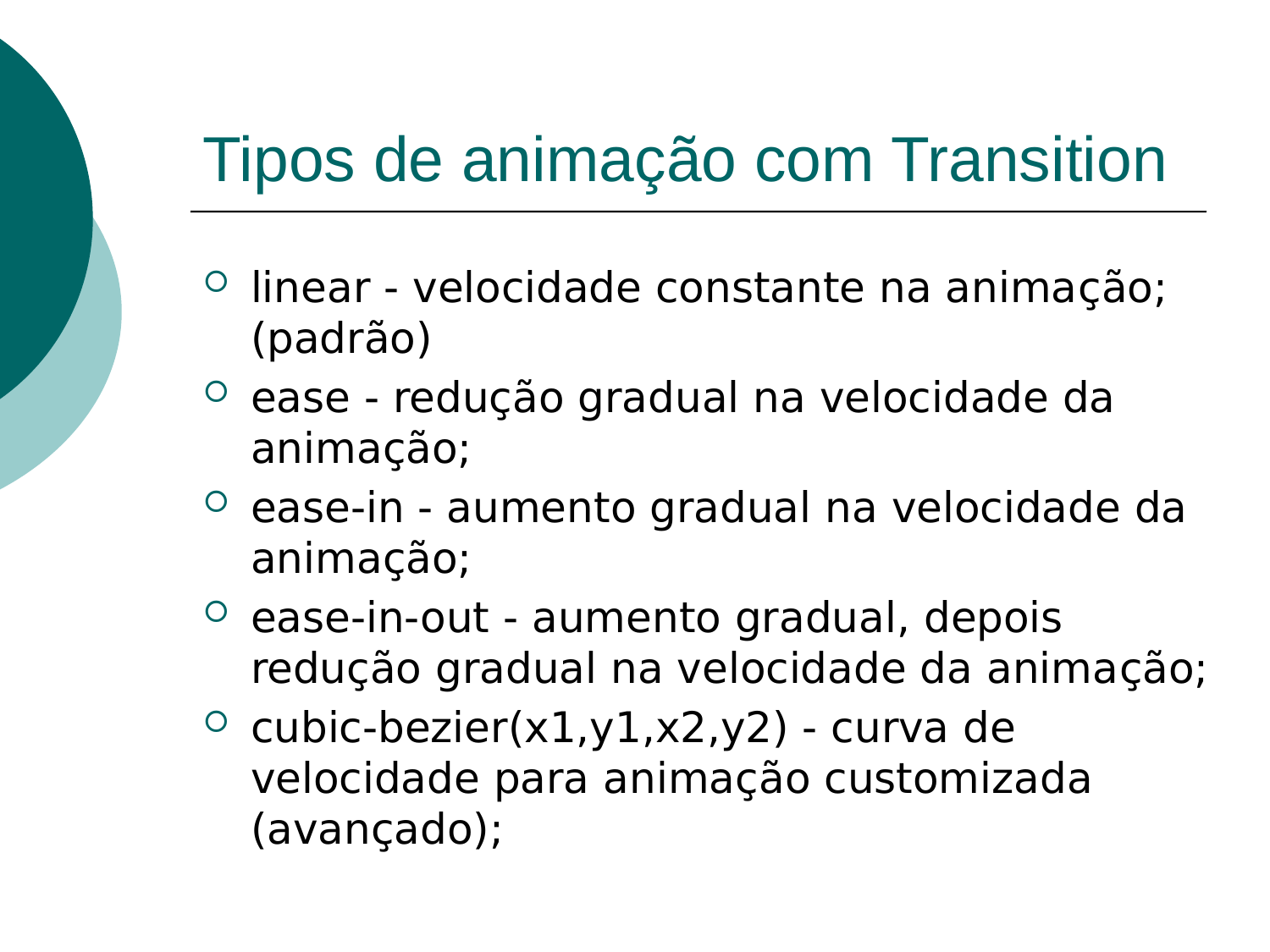

# Tipos de animação com Transition
linear - velocidade constante na animação; (padrão)
ease - redução gradual na velocidade da animação;
ease-in - aumento gradual na velocidade da animação;
ease-in-out - aumento gradual, depois redução gradual na velocidade da animação;
cubic-bezier(x1,y1,x2,y2) - curva de velocidade para animação customizada (avançado);